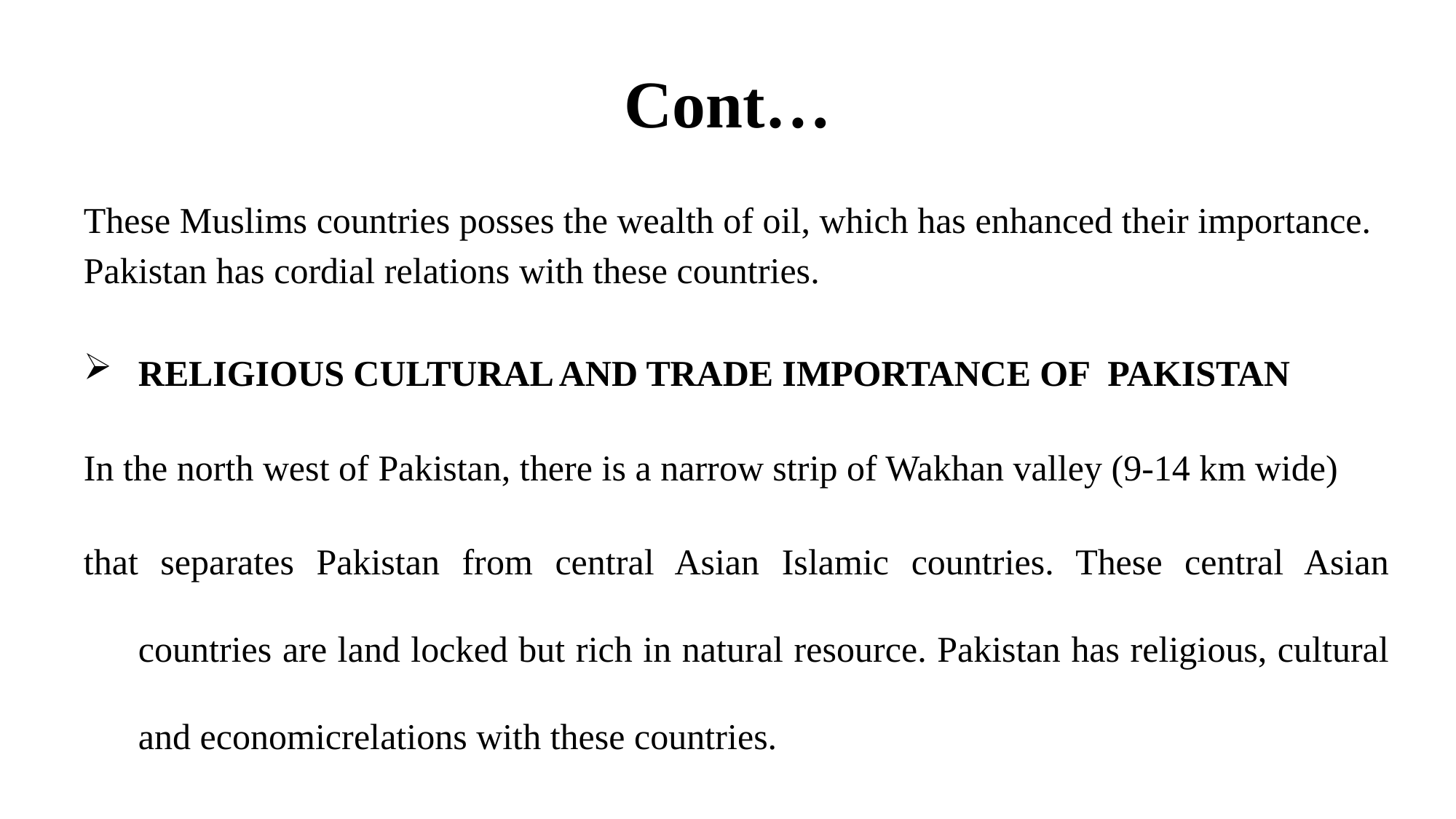

# Cont…
These Muslims countries posses the wealth of oil, which has enhanced their importance.
Pakistan has cordial relations with these countries.

RELIGIOUS CULTURAL AND TRADE IMPORTANCE OF  PAKISTAN
In the north west of Pakistan, there is a narrow strip of Wakhan valley (9-14 km wide)
that separates Pakistan from central Asian Islamic countries. These central Asian countries are land locked but rich in natural resource. Pakistan has religious, cultural and economicrelations with these countries.